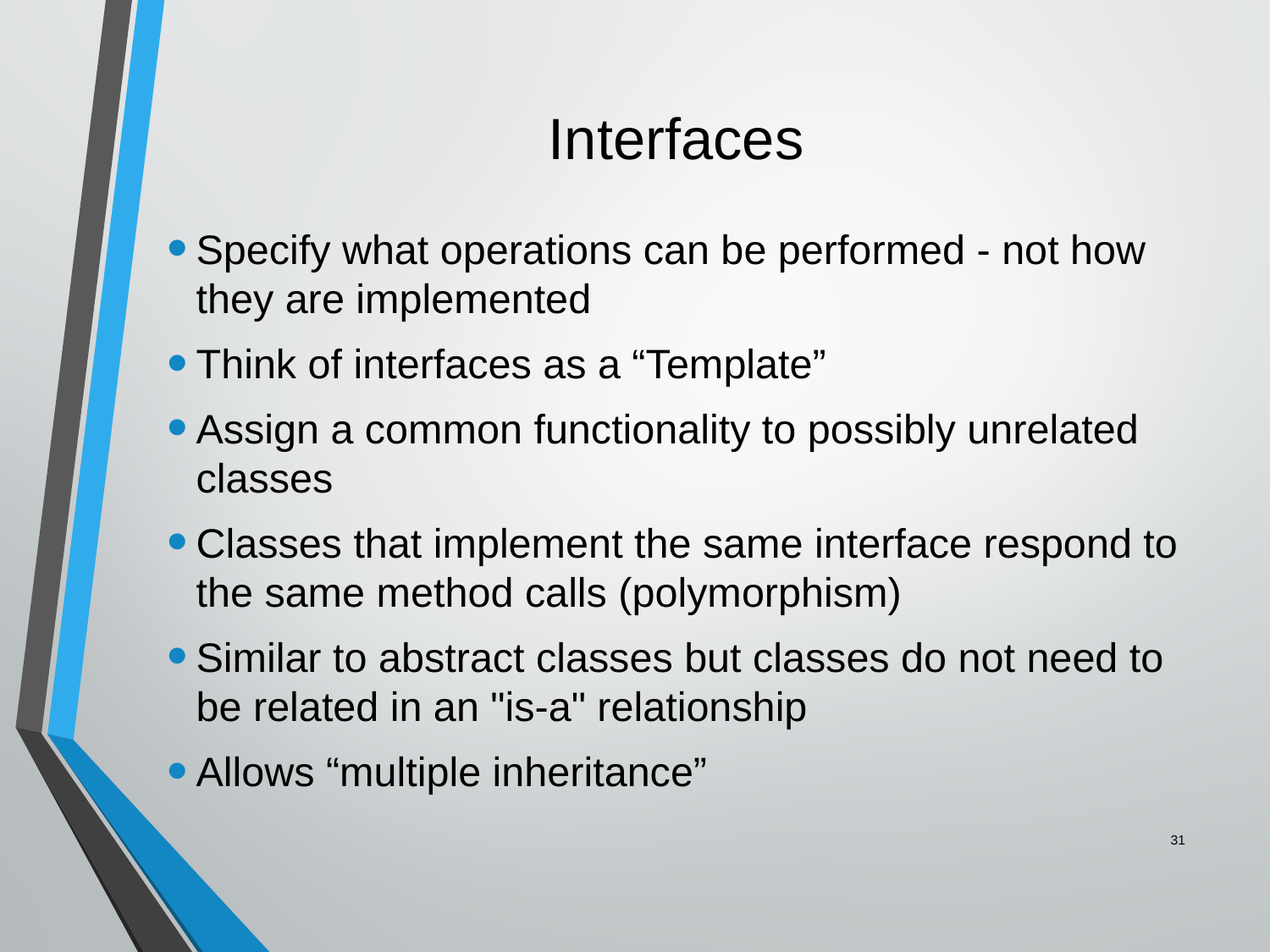

# Interfaces
Specify what operations can be performed - not how they are implemented
Think of interfaces as a “Template”
Assign a common functionality to possibly unrelated classes
Classes that implement the same interface respond to the same method calls (polymorphism)
Similar to abstract classes but classes do not need to be related in an "is-a" relationship
Allows “multiple inheritance”
31